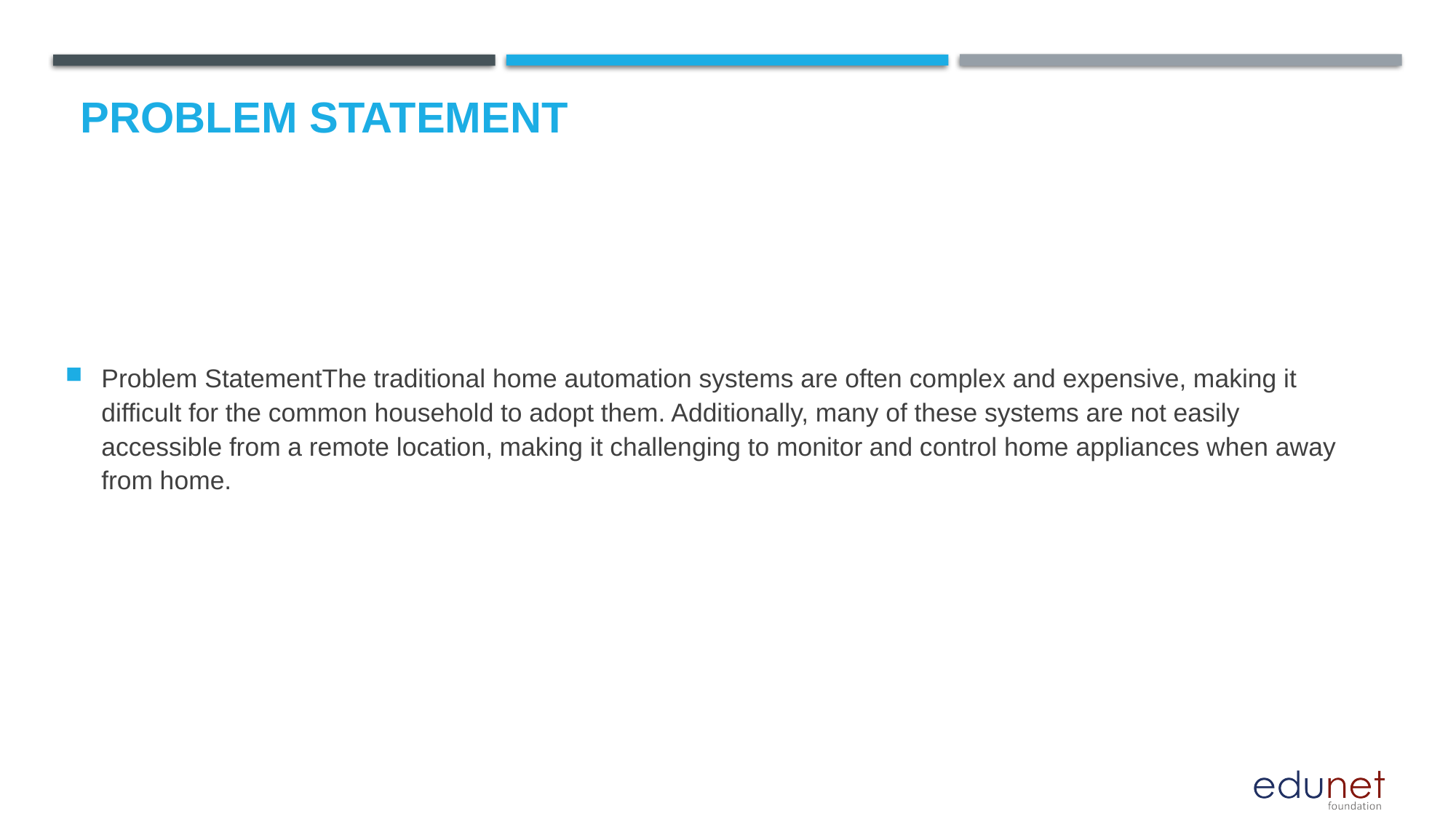

# Problem Statement
Problem StatementThe traditional home automation systems are often complex and expensive, making it difficult for the common household to adopt them. Additionally, many of these systems are not easily accessible from a remote location, making it challenging to monitor and control home appliances when away from home.